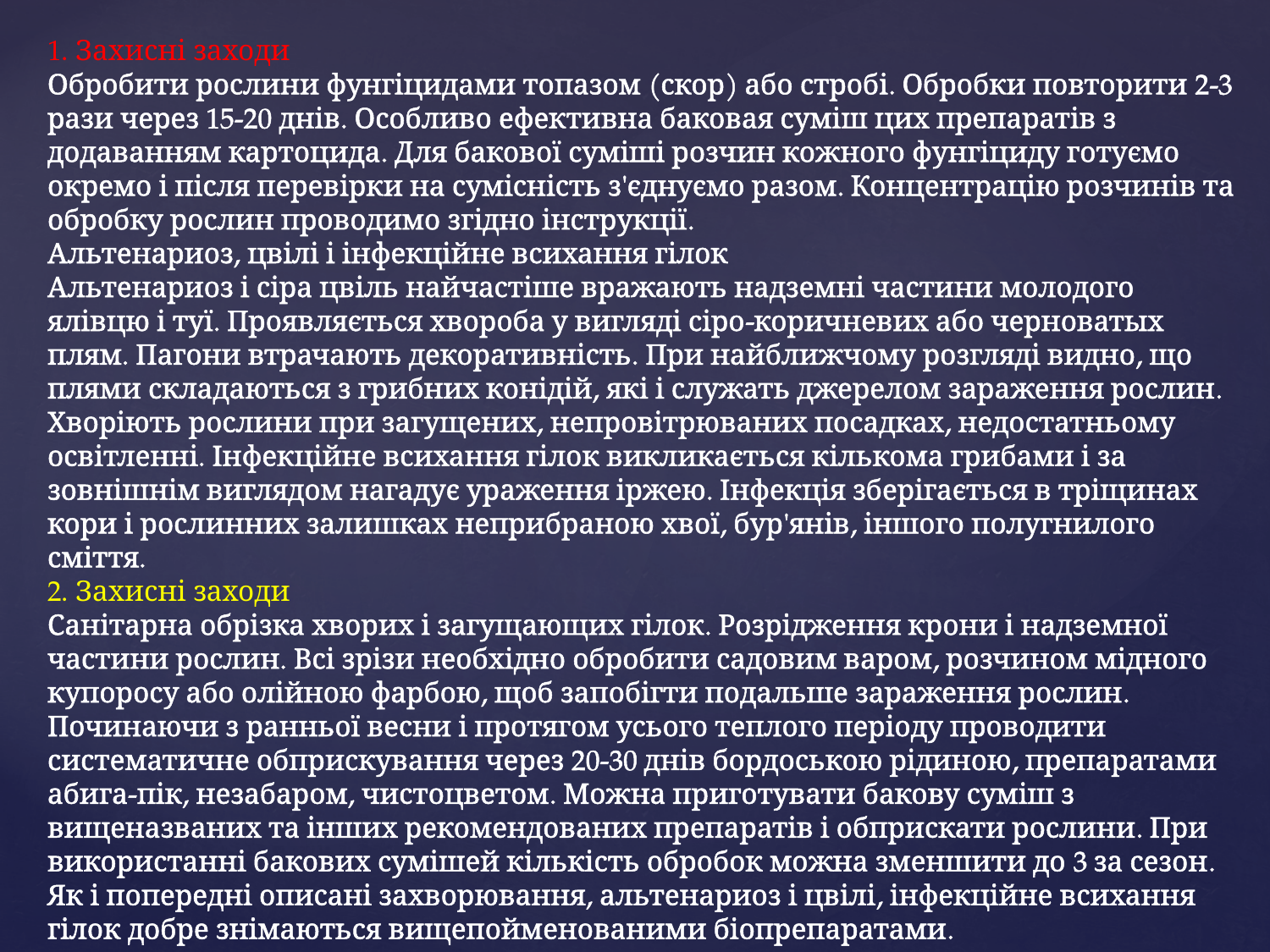

1. Захисні заходи
Обробити рослини фунгіцидами топазом (скор) або стробі. Обробки повторити 2-3 рази через 15-20 днів. Особливо ефективна баковая суміш цих препаратів з додаванням картоцида. Для бакової суміші розчин кожного фунгіциду готуємо окремо і після перевірки на сумісність з'єднуємо разом. Концентрацію розчинів та обробку рослин проводимо згідно інструкції.
Альтенариоз, цвілі і інфекційне всихання гілок
Альтенариоз і сіра цвіль найчастіше вражають надземні частини молодого ялівцю і туї. Проявляється хвороба у вигляді сіро-коричневих або черноватых плям. Пагони втрачають декоративність. При найближчому розгляді видно, що плями складаються з грибних конідій, які і служать джерелом зараження рослин. Хворіють рослини при загущених, непровітрюваних посадках, недостатньому освітленні. Інфекційне всихання гілок викликається кількома грибами і за зовнішнім виглядом нагадує ураження іржею. Інфекція зберігається в тріщинах кори і рослинних залишках неприбраною хвої, бур'янів, іншого полугнилого сміття.
2. Захисні заходи
Санітарна обрізка хворих і загущающих гілок. Розрідження крони і надземної частини рослин. Всі зрізи необхідно обробити садовим варом, розчином мідного купоросу або олійною фарбою, щоб запобігти подальше зараження рослин.
Починаючи з ранньої весни і протягом усього теплого періоду проводити систематичне обприскування через 20-30 днів бордоською рідиною, препаратами абига-пік, незабаром, чистоцветом. Можна приготувати бакову суміш з вищеназваних та інших рекомендованих препаратів і обприскати рослини. При використанні бакових сумішей кількість обробок можна зменшити до 3 за сезон. Як і попередні описані захворювання, альтенариоз і цвілі, інфекційне всихання гілок добре знімаються вищепойменованими біопрепаратами.